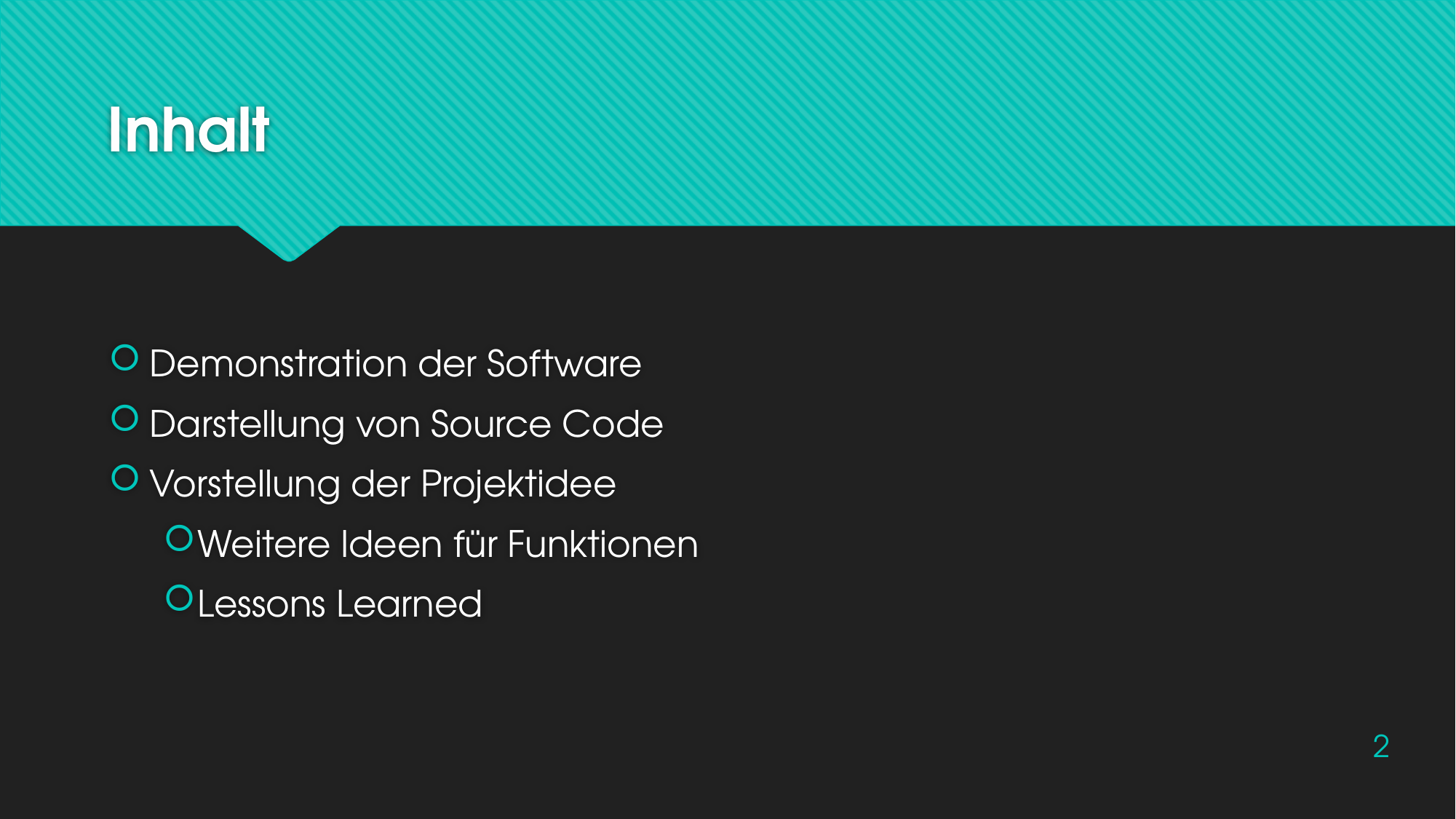

# Inhalt
Demonstration der Software
Darstellung von Source Code
Vorstellung der Projektidee
Weitere Ideen für Funktionen
Lessons Learned
2